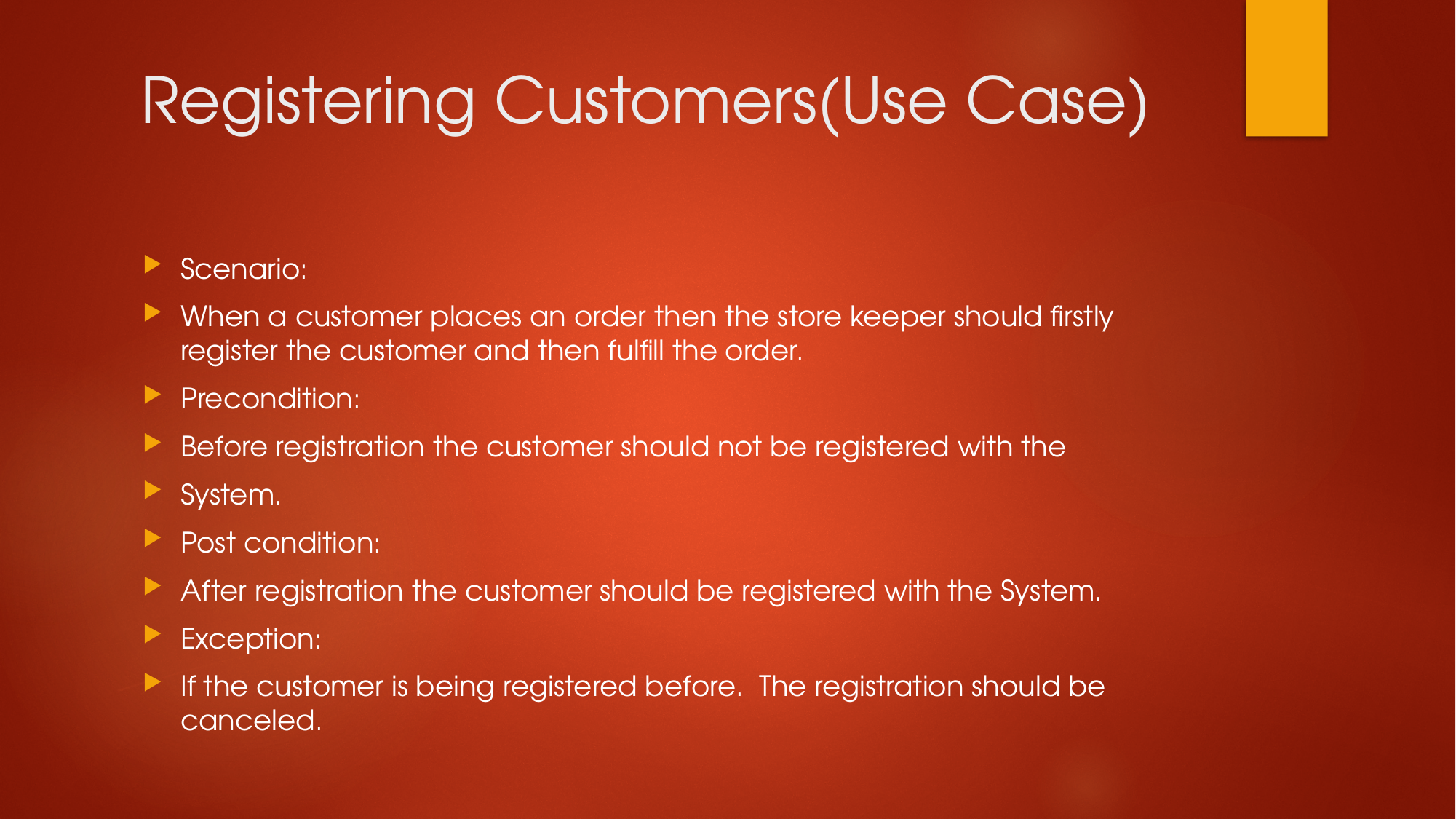

# Registering Customers(Use Case)
Scenario:
When a customer places an order then the store keeper should firstly register the customer and then fulfill the order.
Precondition:
Before registration the customer should not be registered with the
System.
Post condition:
After registration the customer should be registered with the System.
Exception:
If the customer is being registered before.  The registration should be canceled.